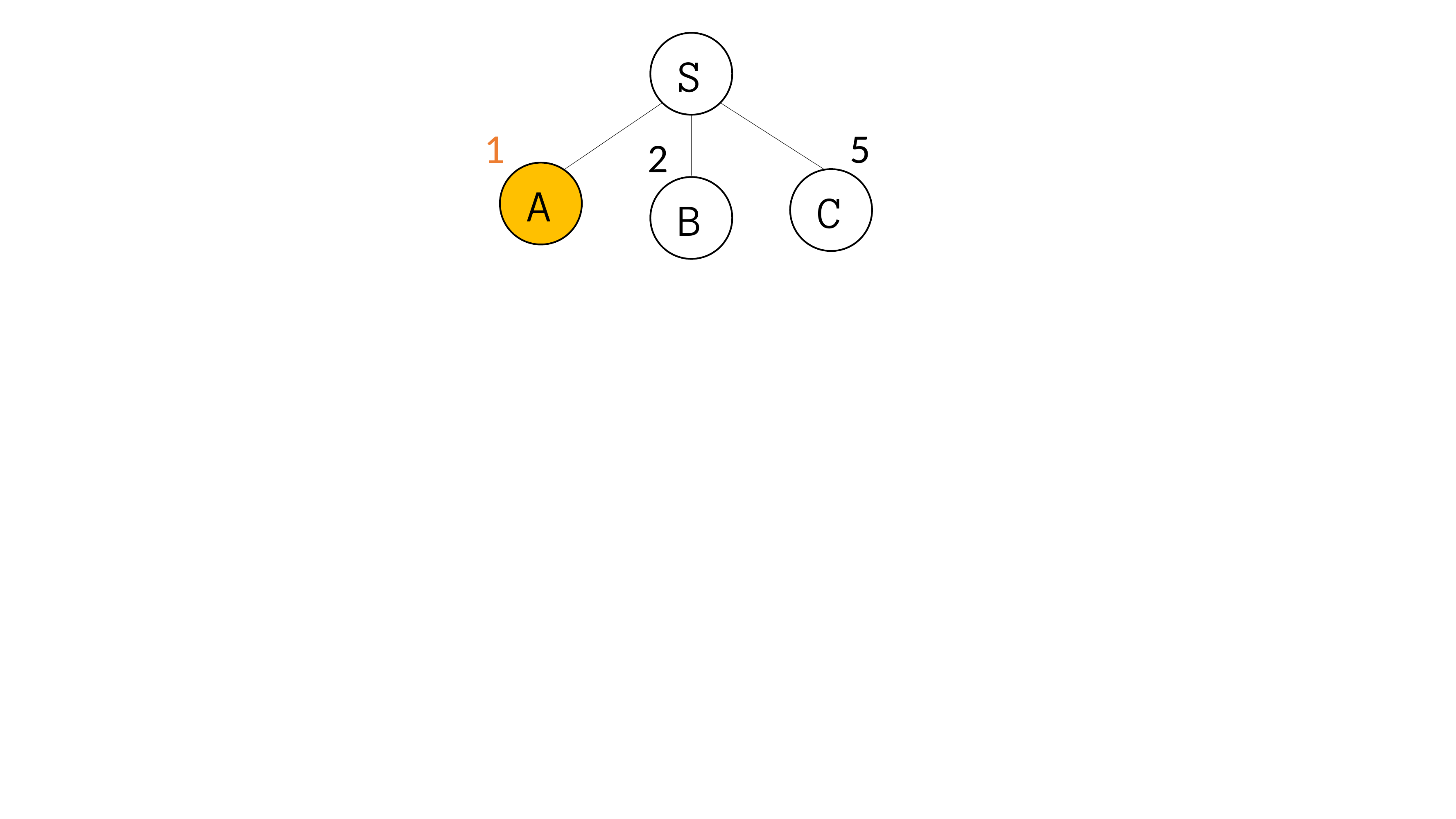

S
1
5
2
A
C
B